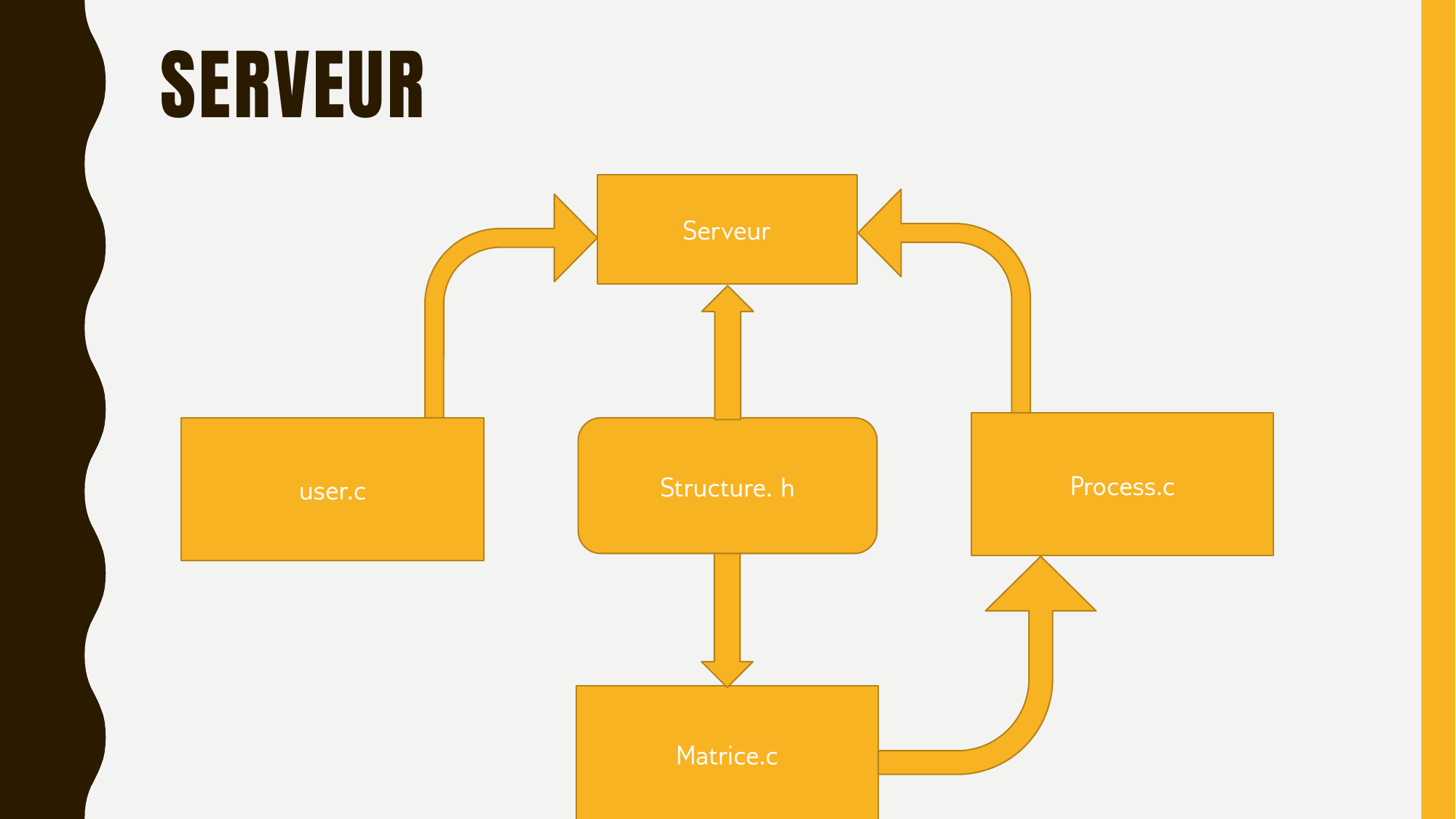

# Serveur
Serveur

Process.c
user.c
Structure. h

Matrice.c